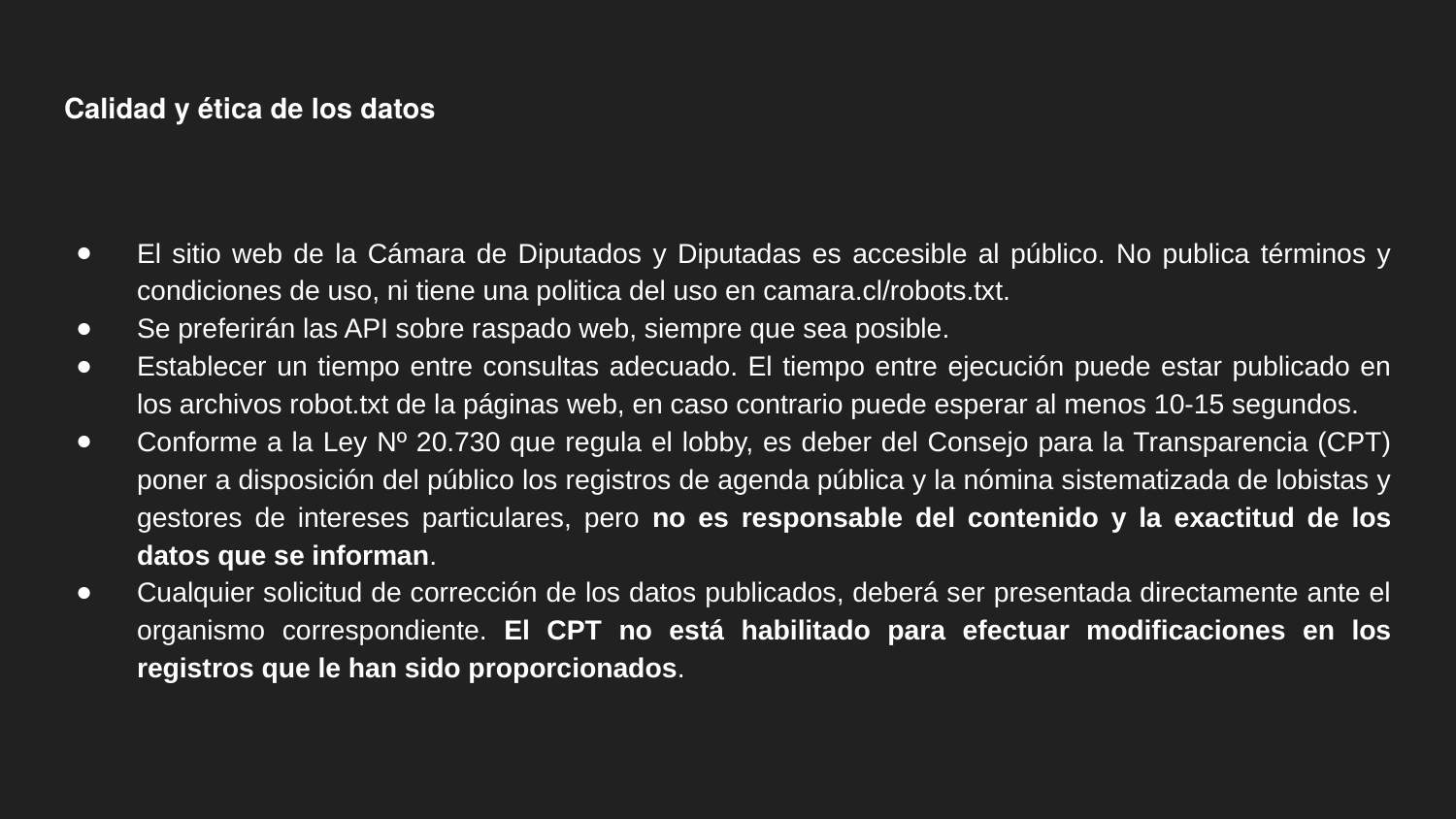

# Calidad y ética de los datos

El sitio web de la Cámara de Diputados y Diputadas es accesible al público. No publica términos y condiciones de uso, ni tiene una politica del uso en camara.cl/robots.txt.
Se preferirán las API sobre raspado web, siempre que sea posible.
Establecer un tiempo entre consultas adecuado. El tiempo entre ejecución puede estar publicado en los archivos robot.txt de la páginas web, en caso contrario puede esperar al menos 10-15 segundos.
Conforme a la Ley Nº 20.730 que regula el lobby, es deber del Consejo para la Transparencia (CPT) poner a disposición del público los registros de agenda pública y la nómina sistematizada de lobistas y gestores de intereses particulares, pero no es responsable del contenido y la exactitud de los datos que se informan.
Cualquier solicitud de corrección de los datos publicados, deberá ser presentada directamente ante el organismo correspondiente. El CPT no está habilitado para efectuar modificaciones en los registros que le han sido proporcionados.